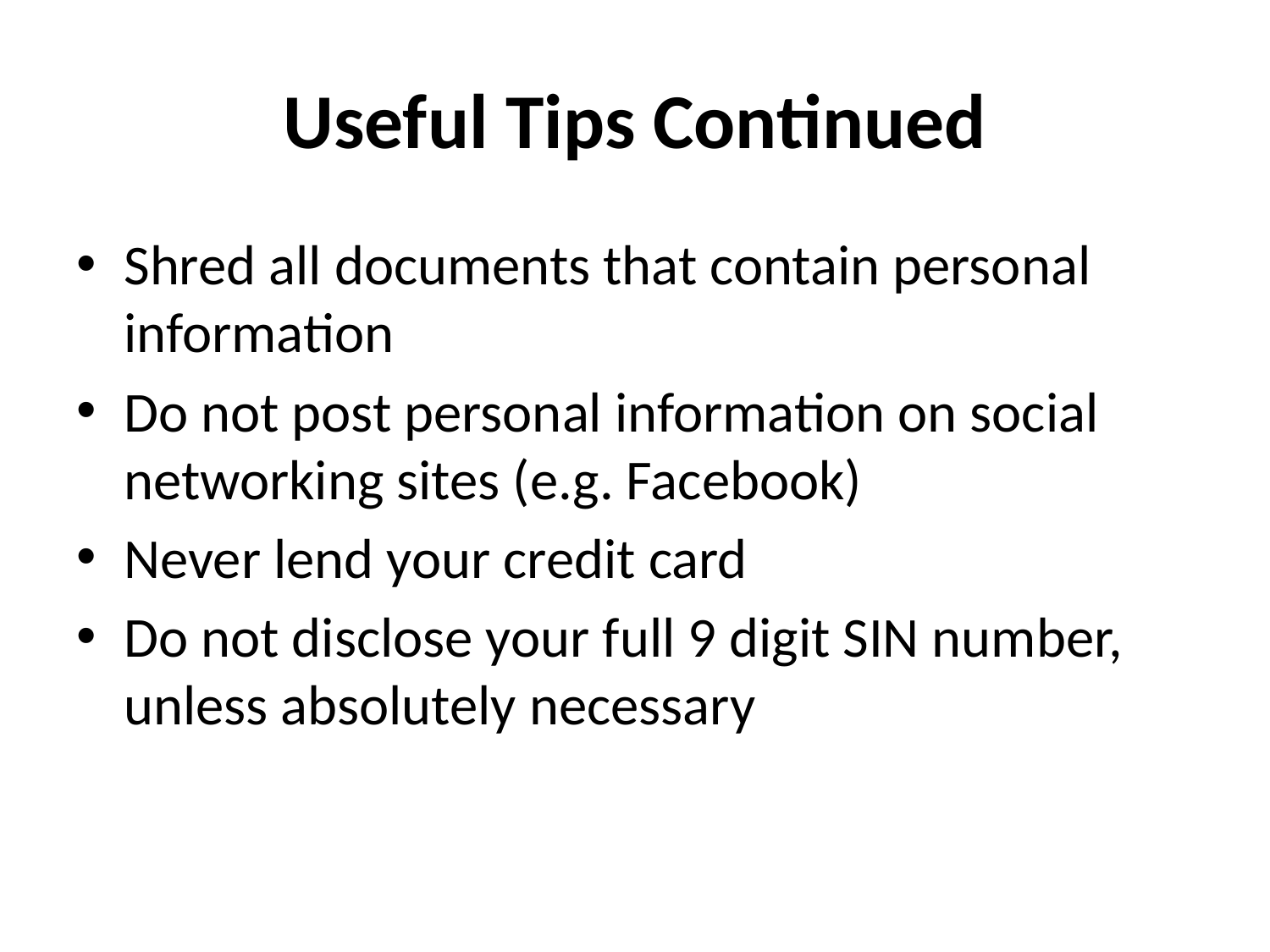

# Useful Tips Continued
Shred all documents that contain personal information
Do not post personal information on social networking sites (e.g. Facebook)
Never lend your credit card
Do not disclose your full 9 digit SIN number, unless absolutely necessary